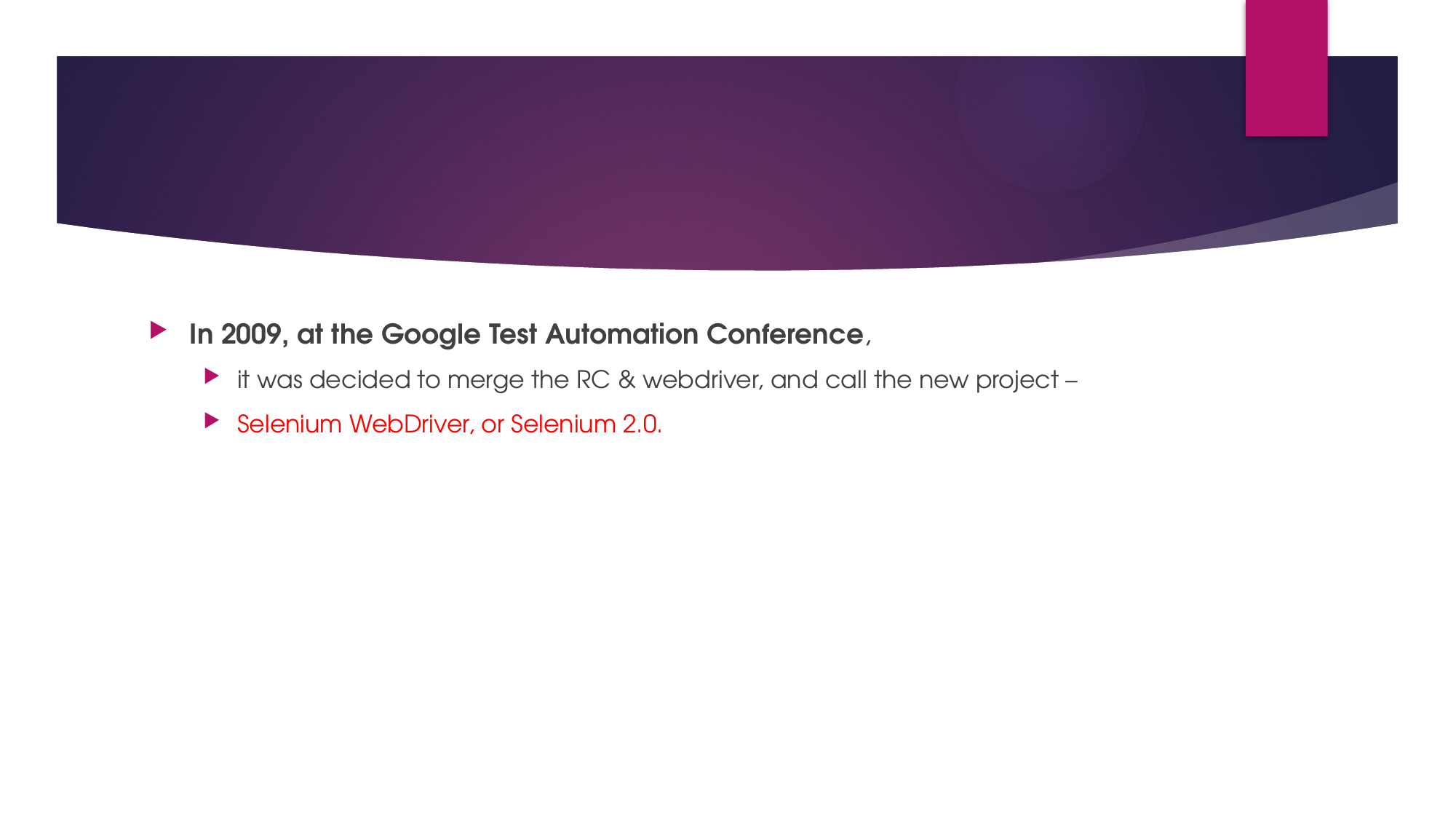

#
In 2009, at the Google Test Automation Conference,
it was decided to merge the RC & webdriver, and call the new project –
Selenium WebDriver, or Selenium 2.0.